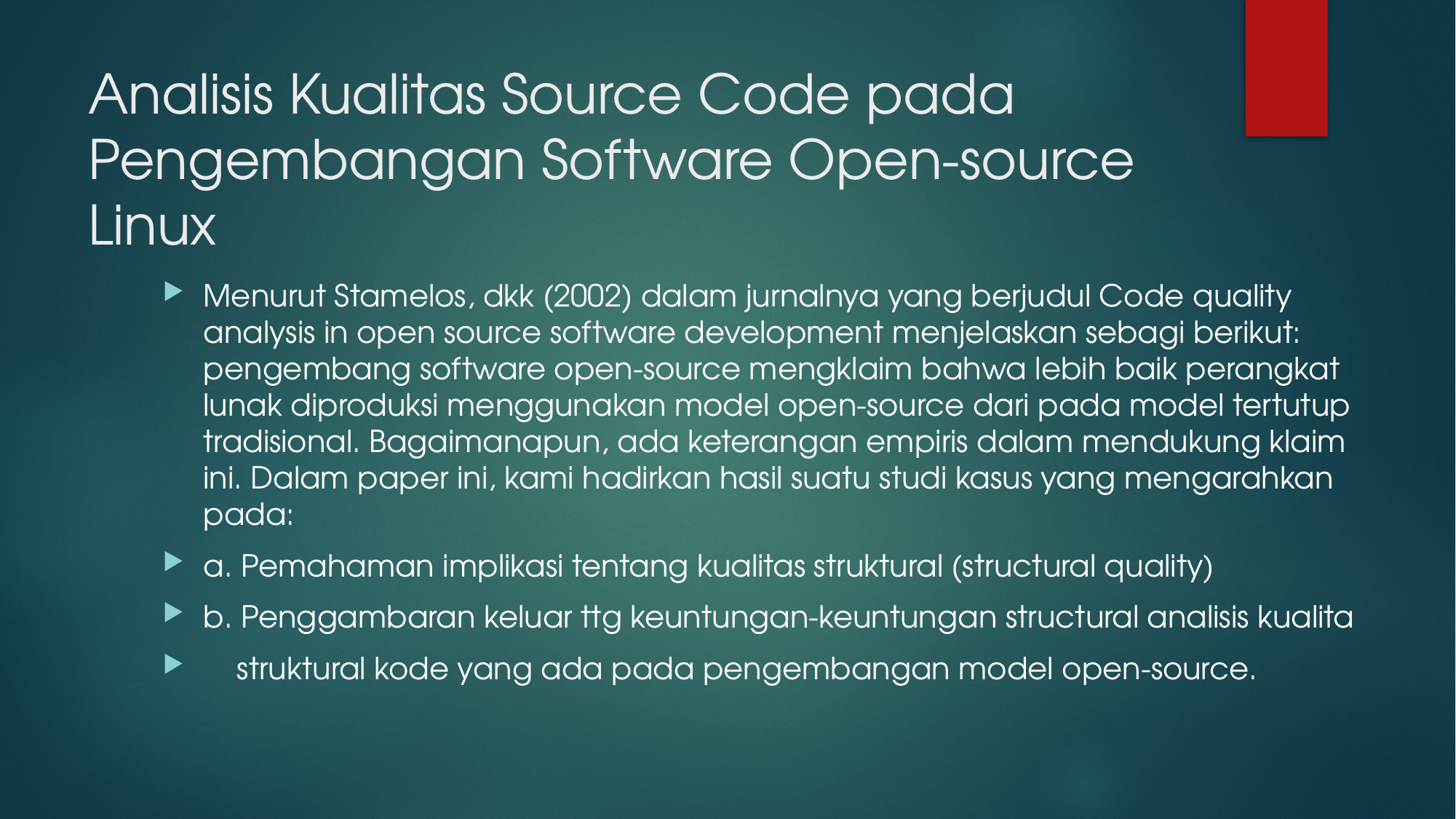

# Analisis Kualitas Source Code pada Pengembangan Software Open-source Linux
Menurut Stamelos, dkk (2002) dalam jurnalnya yang berjudul Code quality analysis in open source software development menjelaskan sebagi berikut: pengembang software open-source mengklaim bahwa lebih baik perangkat lunak diproduksi menggunakan model open-source dari pada model tertutup tradisional. Bagaimanapun, ada keterangan empiris dalam mendukung klaim ini. Dalam paper ini, kami hadirkan hasil suatu studi kasus yang mengarahkan pada:
a. Pemahaman implikasi tentang kualitas struktural (structural quality)
b. Penggambaran keluar ttg keuntungan-keuntungan structural analisis kualita
    struktural kode yang ada pada pengembangan model open-source.